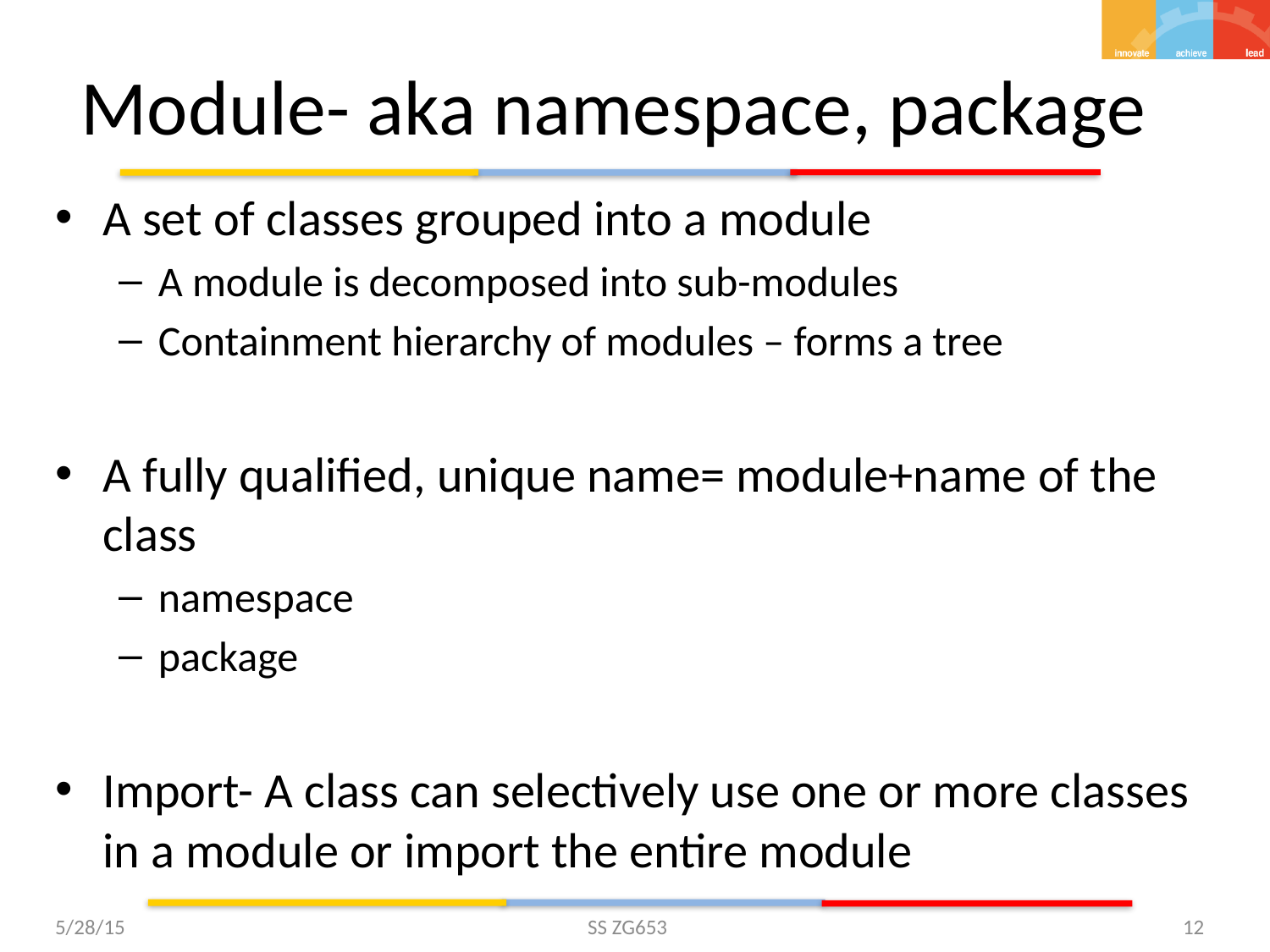

# Module- aka namespace, package
A set of classes grouped into a module
A module is decomposed into sub-modules
Containment hierarchy of modules – forms a tree

A fully qualified, unique name= module+name of the class
namespace
package

Import- A class can selectively use one or more classes in a module or import the entire module
5/28/15
SS ZG653
12